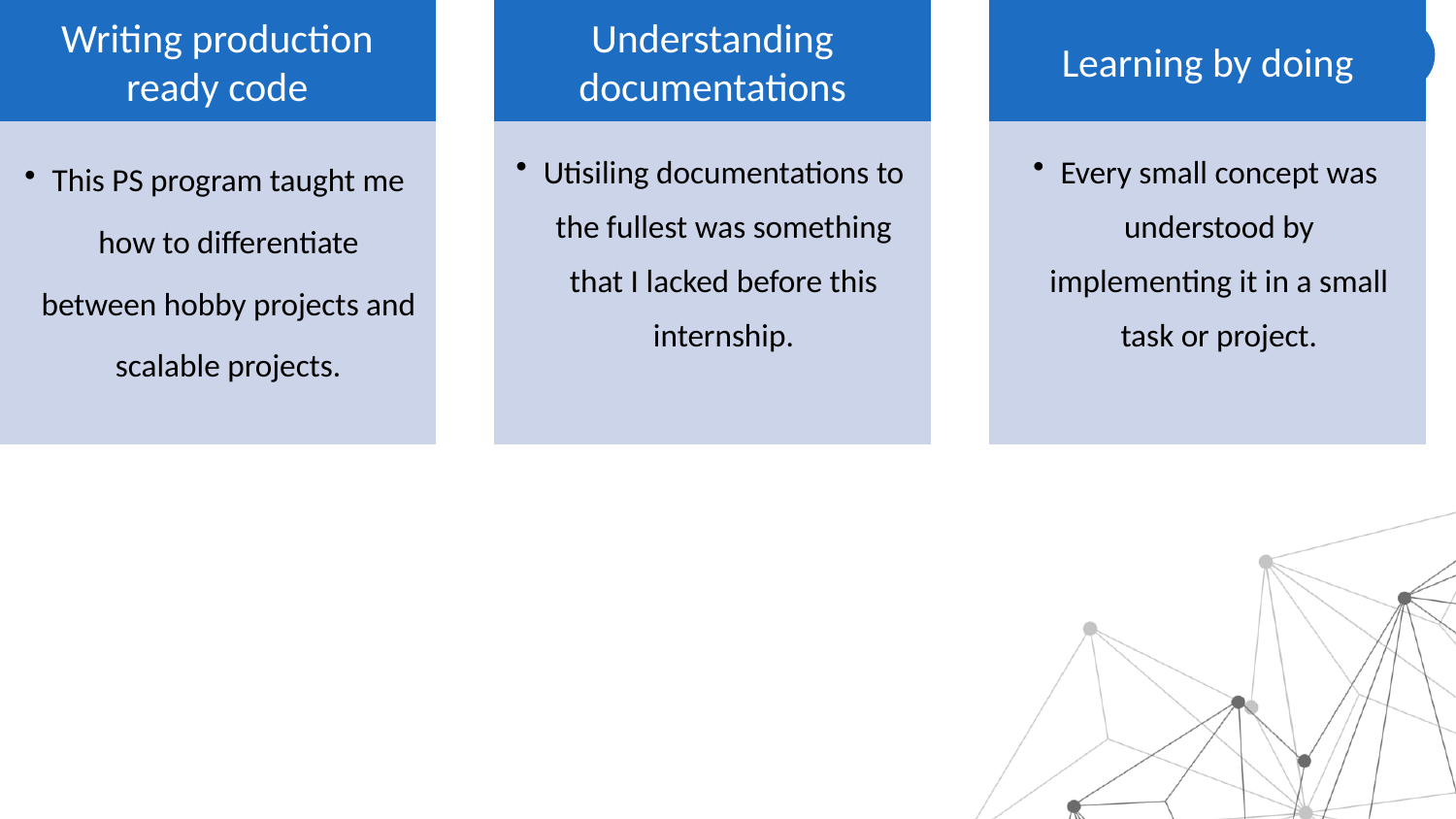

13

CONCLUSION
Writing production ready code
This PS program taught me how to differentiate between hobby projects and scalable projects.
Understanding documentations
Utisiling documentations to the fullest was something that I lacked before this internship.
Learning by doing
Every small concept was understood by implementing it in a small task or project.